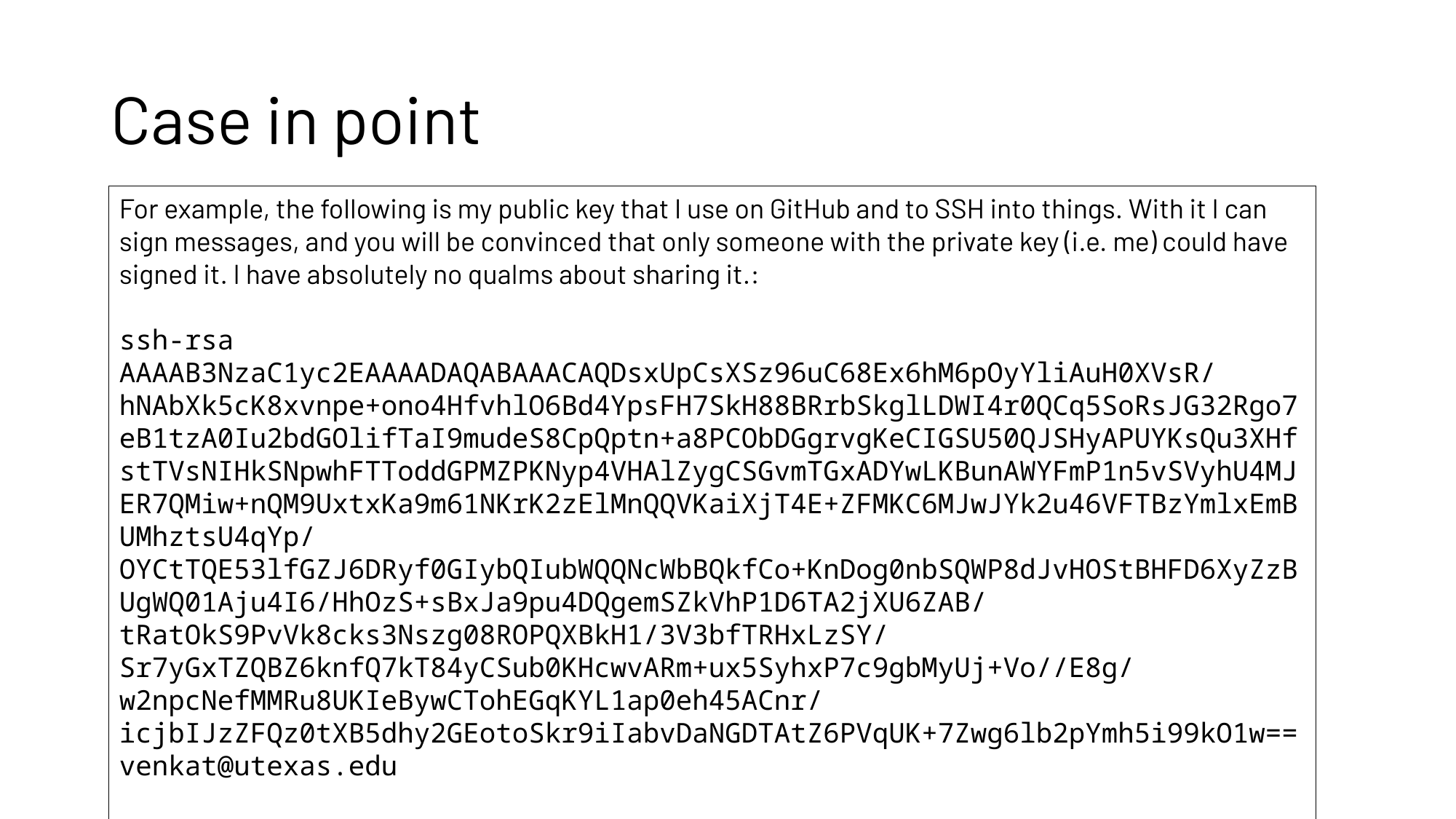

# Case in point
For example, the following is my public key that I use on GitHub and to SSH into things. With it I can sign messages, and you will be convinced that only someone with the private key (i.e. me) could have signed it. I have absolutely no qualms about sharing it.:

ssh-rsa AAAAB3NzaC1yc2EAAAADAQABAAACAQDsxUpCsXSz96uC68Ex6hM6pOyYliAuH0XVsR/hNAbXk5cK8xvnpe+ono4HfvhlO6Bd4YpsFH7SkH88BRrbSkglLDWI4r0QCq5SoRsJG32Rgo7eB1tzA0Iu2bdGOlifTaI9mudeS8CpQptn+a8PCObDGgrvgKeCIGSU50QJSHyAPUYKsQu3XHfstTVsNIHkSNpwhFTToddGPMZPKNyp4VHAlZygCSGvmTGxADYwLKBunAWYFmP1n5vSVyhU4MJER7QMiw+nQM9UxtxKa9m61NKrK2zElMnQQVKaiXjT4E+ZFMKC6MJwJYk2u46VFTBzYmlxEmBUMhztsU4qYp/OYCtTQE53lfGZJ6DRyf0GIybQIubWQQNcWbBQkfCo+KnDog0nbSQWP8dJvHOStBHFD6XyZzBUgWQ01Aju4I6/HhOzS+sBxJa9pu4DQgemSZkVhP1D6TA2jXU6ZAB/tRatOkS9PvVk8cks3Nszg08ROPQXBkH1/3V3bfTRHxLzSY/Sr7yGxTZQBZ6knfQ7kT84yCSub0KHcwvARm+ux5SyhxP7c9gbMyUj+Vo//E8g/w2npcNefMMRu8UKIeBywCTohEGqKYL1ap0eh45ACnr/icjbIJzZFQz0tXB5dhy2GEotoSkr9iIabvDaNGDTAtZ6PVqUK+7Zwg6lb2pYmh5i99kO1w== venkat@utexas.edu